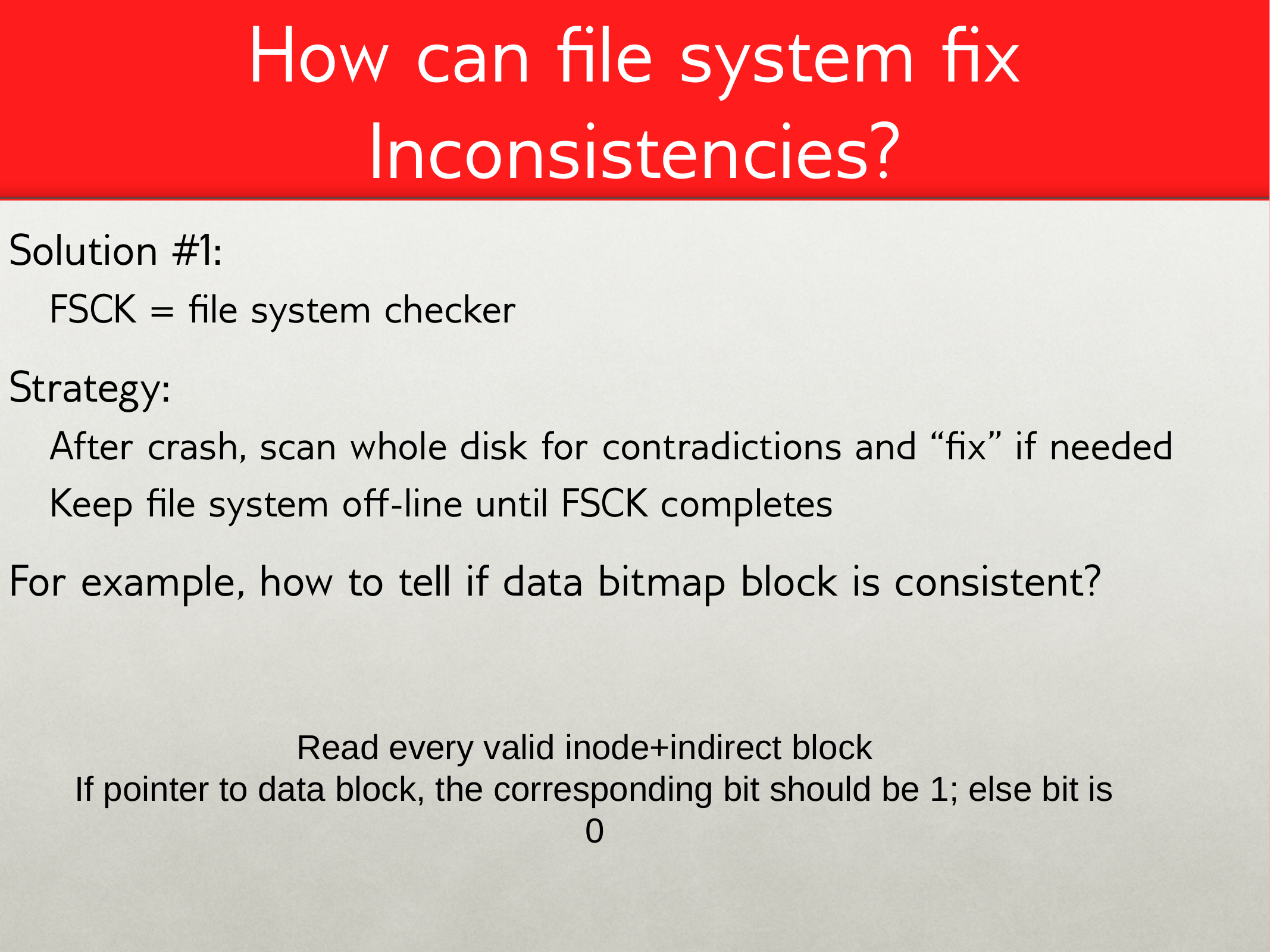

# How can file system fix Inconsistencies?
Solution #1:
FSCK = file system checker
Strategy:
After crash, scan whole disk for contradictions and “fix” if needed
Keep file system off-line until FSCK completes
For example, how to tell if data bitmap block is consistent?

Read every valid inode+indirect block
If pointer to data block, the corresponding bit should be 1; else bit is 0